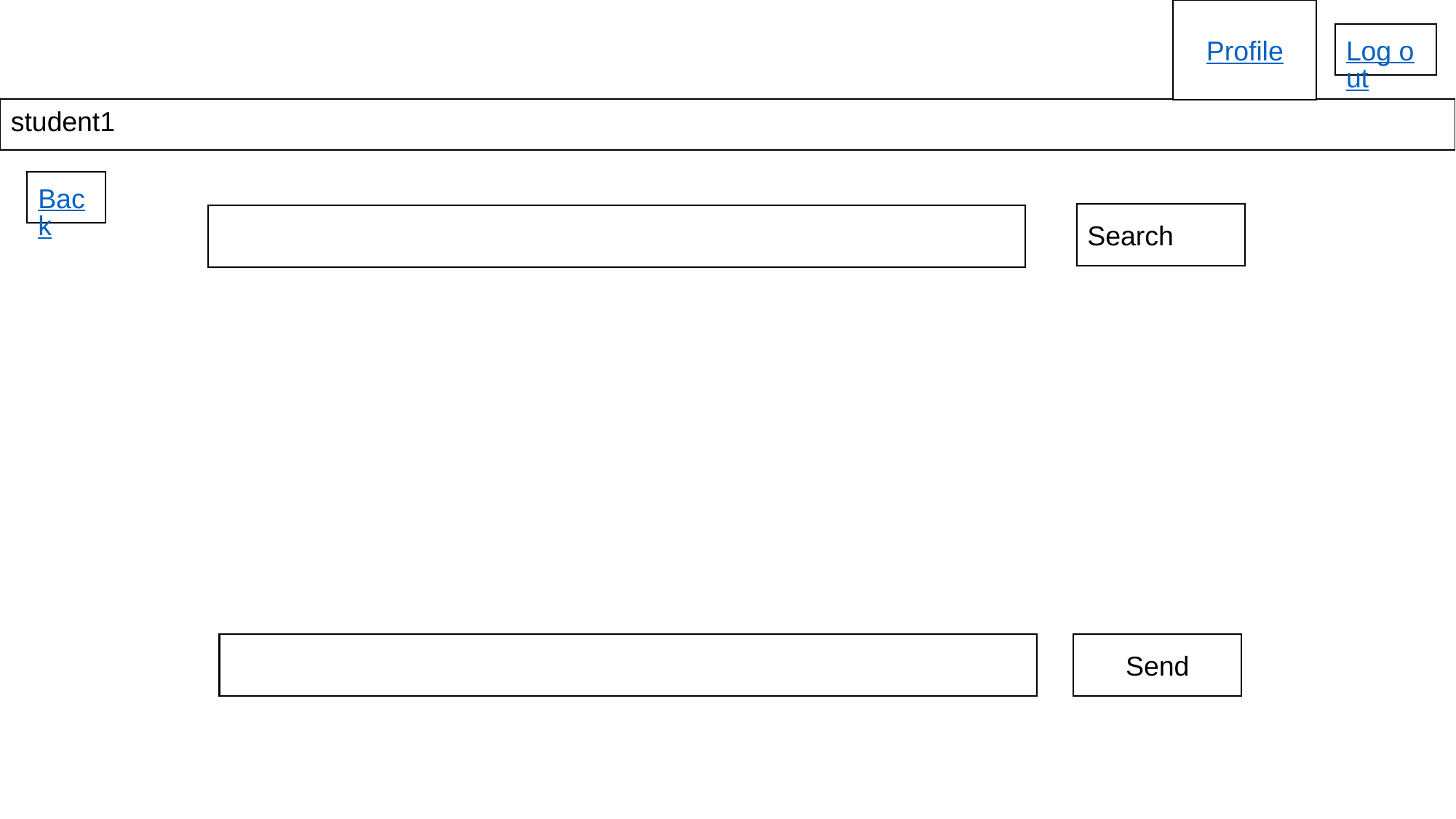

Profile
Log out
student1
Back
Search

Send